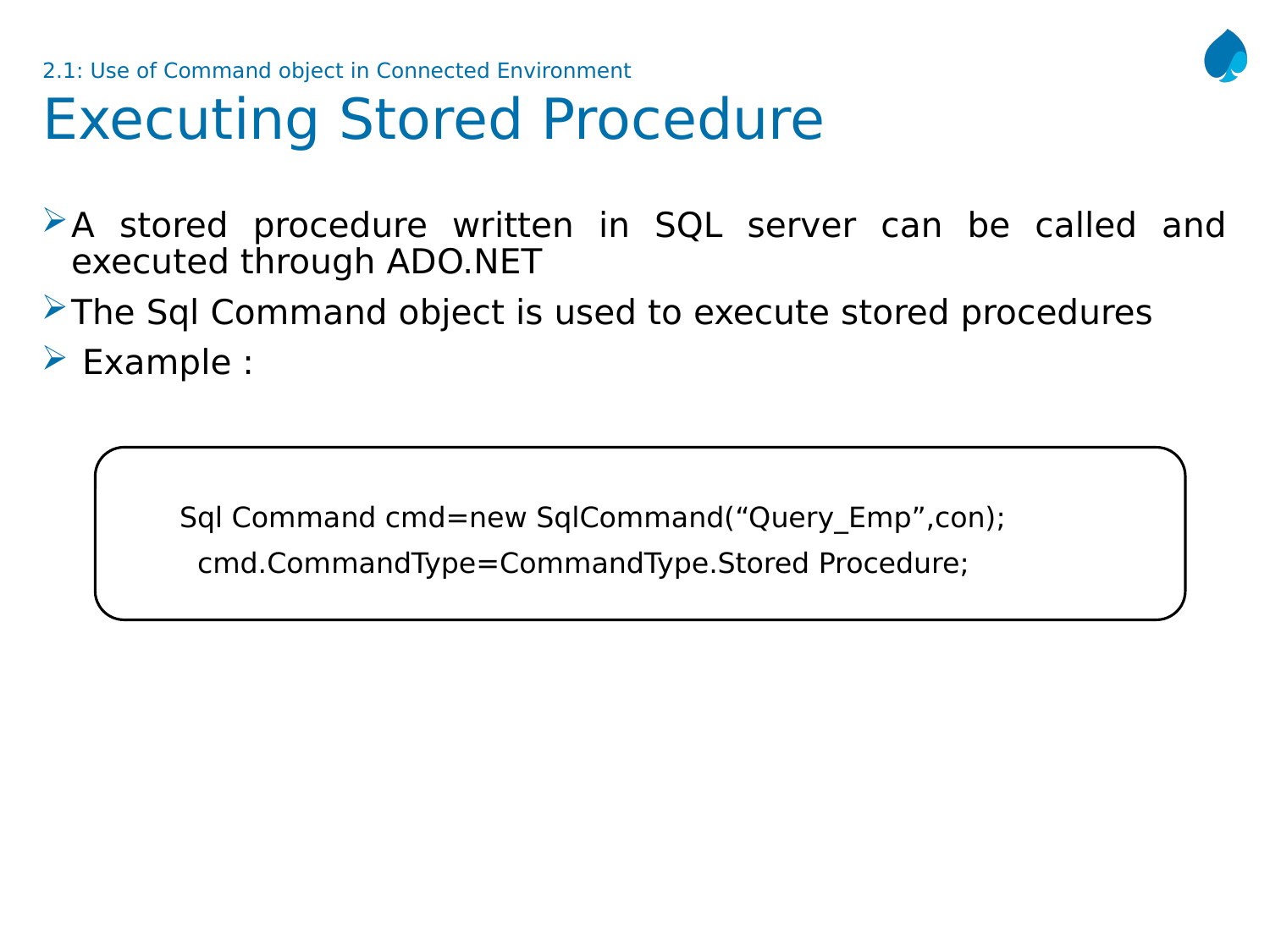

# 2.1: Use of Command object in Connected Environment Executing Stored Procedure
A stored procedure written in SQL server can be called and executed through ADO.NET
The Sql Command object is used to execute stored procedures
 Example :
Sql Command cmd=new SqlCommand(“Query_Emp”,con);
  cmd.CommandType=CommandType.Stored Procedure;